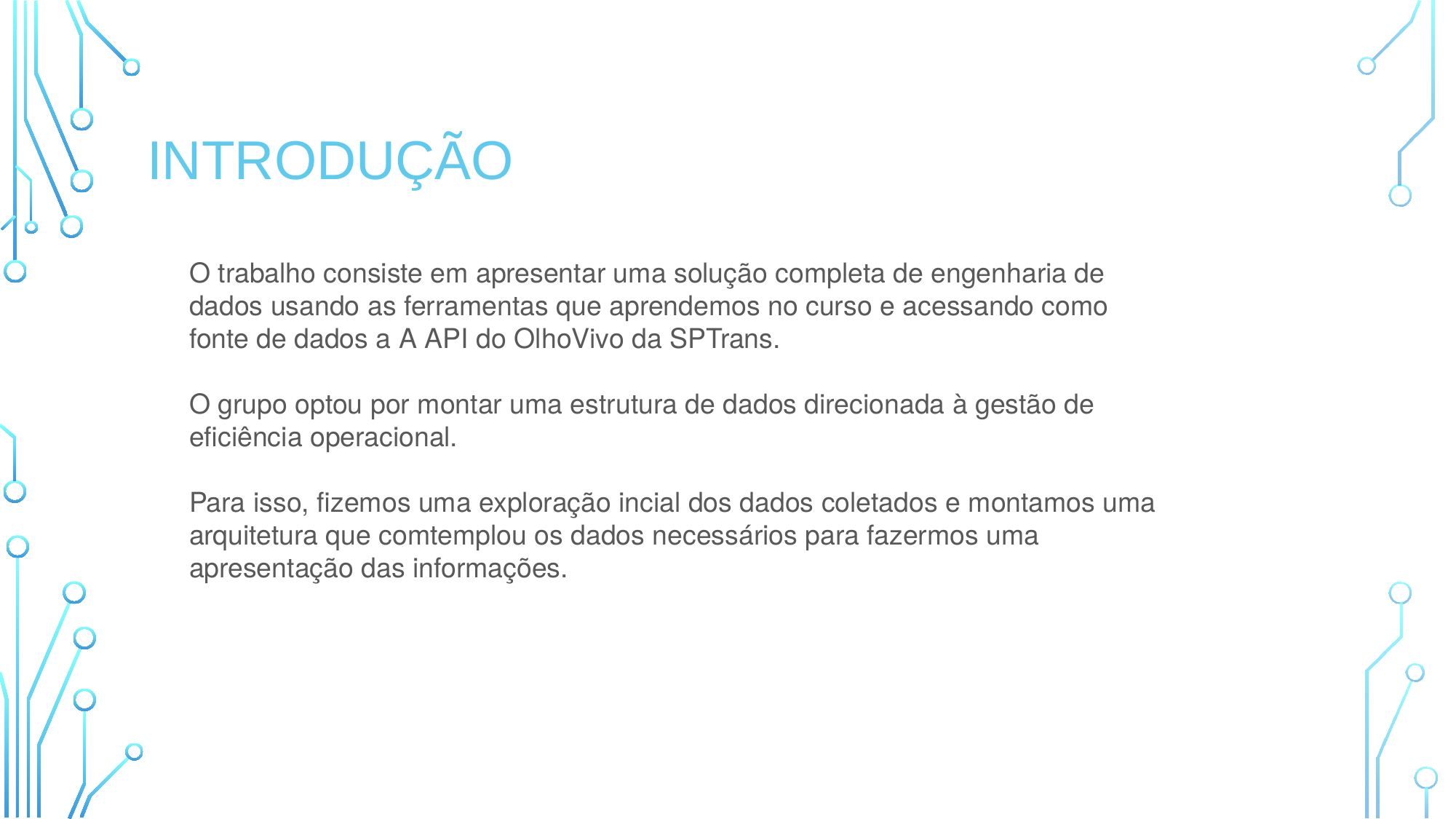

# INtrodução
O trabalho consiste em apresentar uma solução completa de engenharia de dados usando as ferramentas que aprendemos no curso e acessando como fonte de dados a A API do OlhoVivo da SPTrans.

O grupo optou por montar uma estrutura de dados direcionada à gestão de eficiência operacional.

Para isso, fizemos uma exploração incial dos dados coletados e montamos uma arquitetura que comtemplou os dados necessários para fazermos uma apresentação das informações.